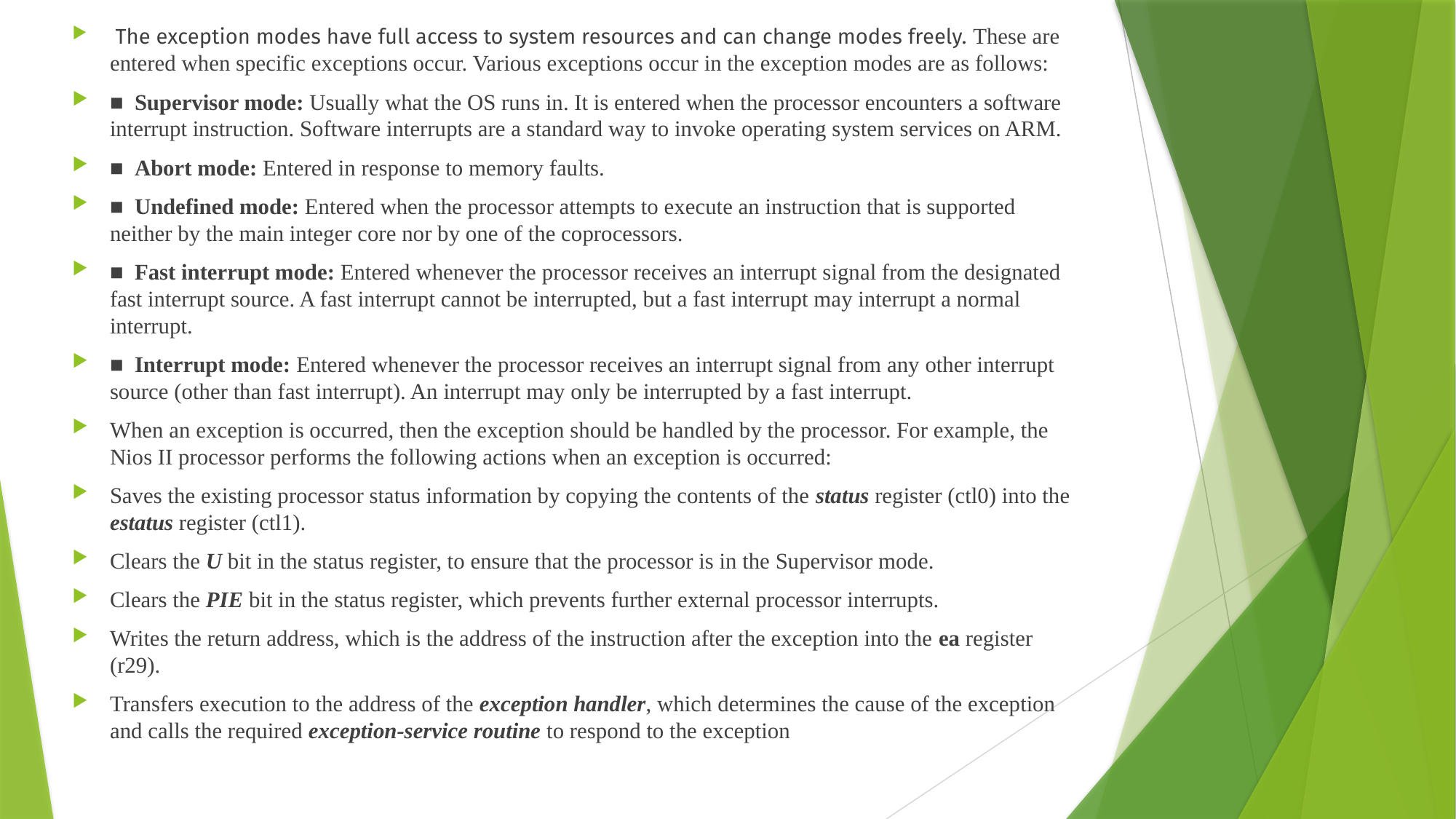

The exception modes have full access to system resources and can change modes freely. These are entered when specific exceptions occur. Various exceptions occur in the exception modes are as follows:
■  Supervisor mode: Usually what the OS runs in. It is entered when the processor encounters a software interrupt instruction. Software interrupts are a standard way to invoke operating system services on ARM.
■  Abort mode: Entered in response to memory faults.
■  Undefined mode: Entered when the processor attempts to execute an instruction that is supported neither by the main integer core nor by one of the coprocessors.
■  Fast interrupt mode: Entered whenever the processor receives an interrupt signal from the designated fast interrupt source. A fast interrupt cannot be interrupted, but a fast interrupt may interrupt a normal interrupt.
■  Interrupt mode: Entered whenever the processor receives an interrupt signal from any other interrupt source (other than fast interrupt). An interrupt may only be interrupted by a fast interrupt.
When an exception is occurred, then the exception should be handled by the processor. For example, the Nios II processor performs the following actions when an exception is occurred:
Saves the existing processor status information by copying the contents of the status register (ctl0) into the estatus register (ctl1).
Clears the U bit in the status register, to ensure that the processor is in the Supervisor mode.
Clears the PIE bit in the status register, which prevents further external processor interrupts.
Writes the return address, which is the address of the instruction after the exception into the ea register (r29).
Transfers execution to the address of the exception handler, which determines the cause of the exception and calls the required exception-service routine to respond to the exception